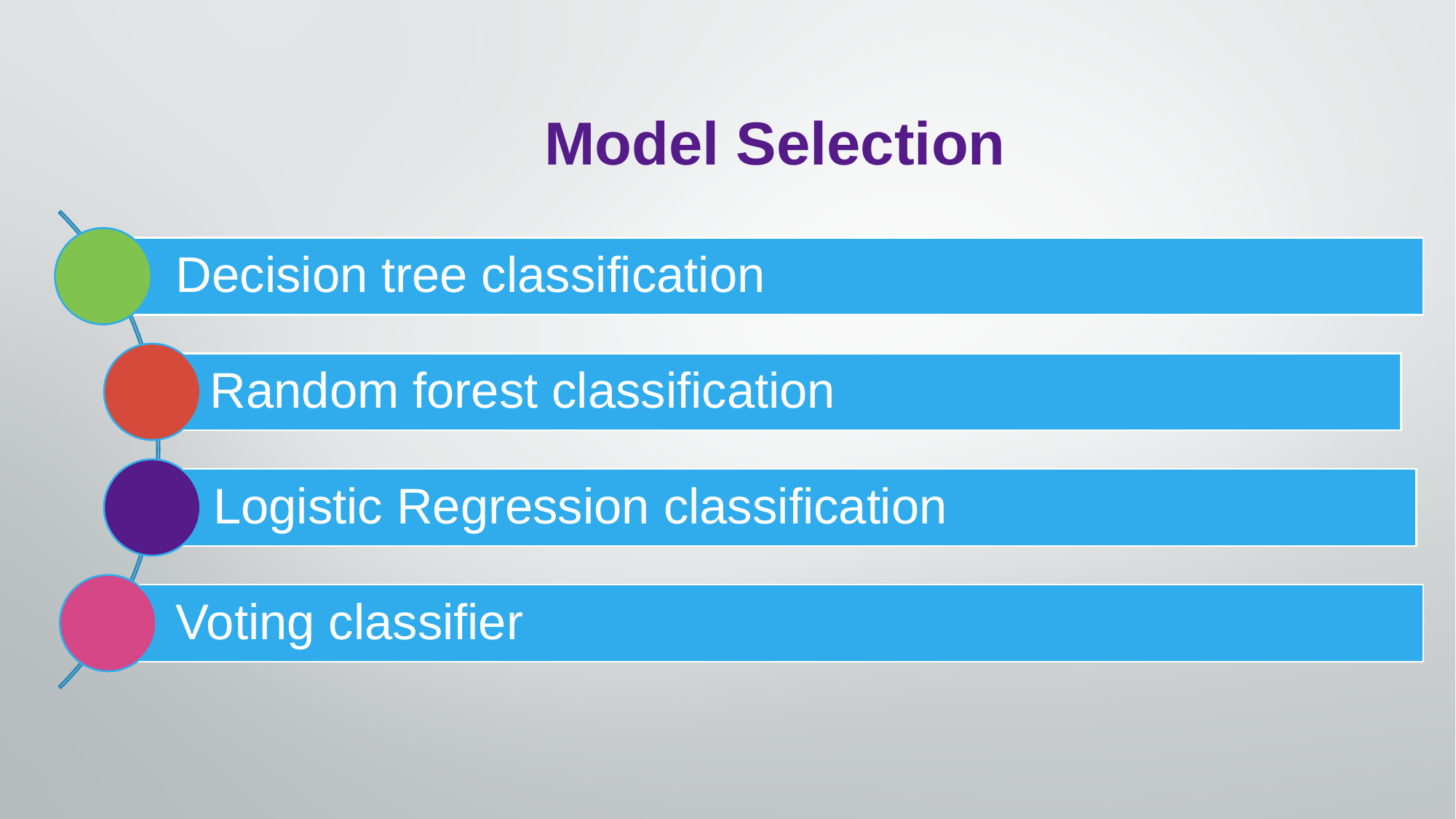

# Model Selection
Decision tree classification
Random forest classification
Logistic Regression classification
Voting classifier